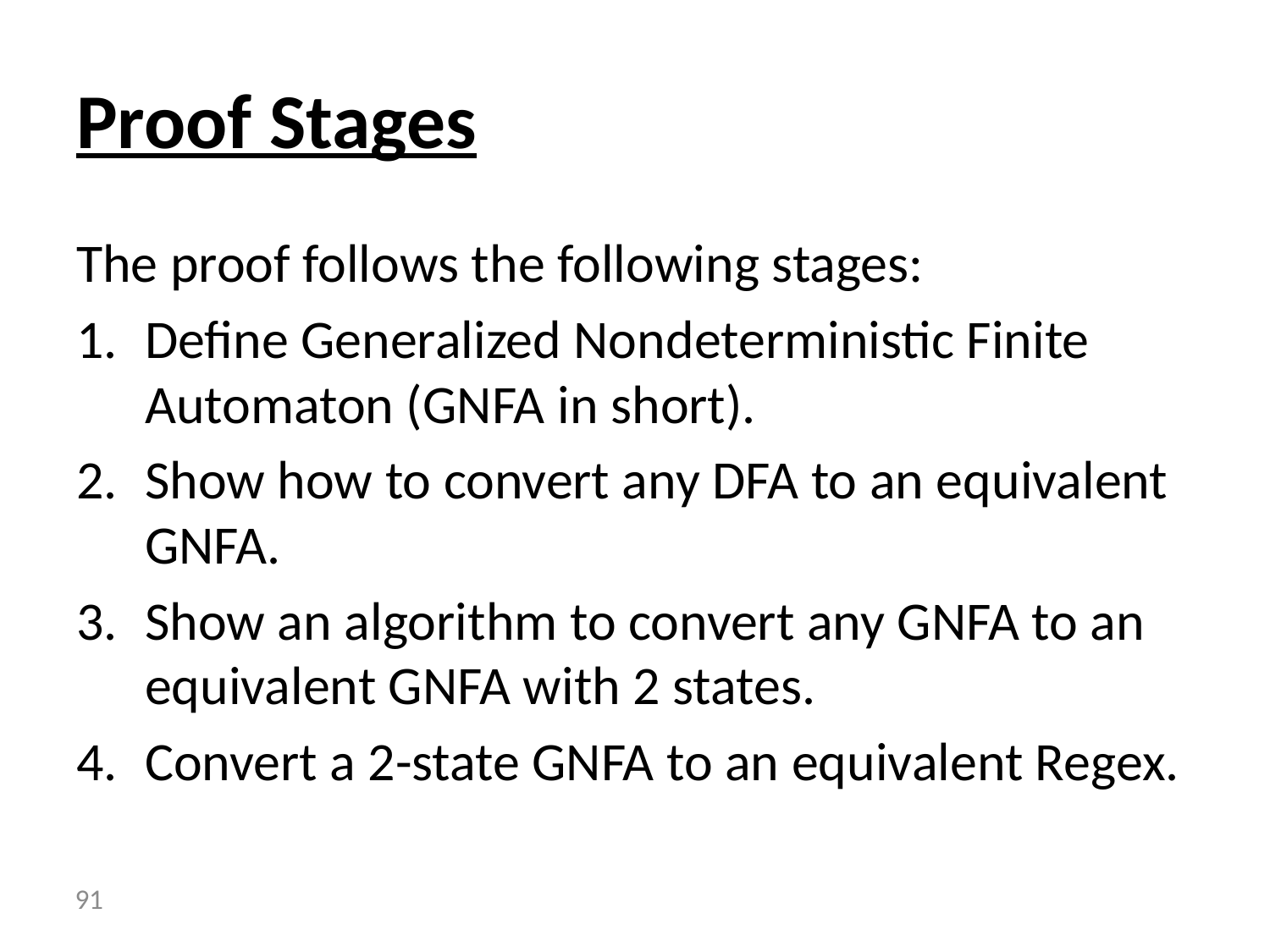

# Proof Stages
The proof follows the following stages:
Define Generalized Nondeterministic Finite Automaton (GNFA in short).
Show how to convert any DFA to an equivalent GNFA.
Show an algorithm to convert any GNFA to an equivalent GNFA with 2 states.
Convert a 2-state GNFA to an equivalent Regex.

  91